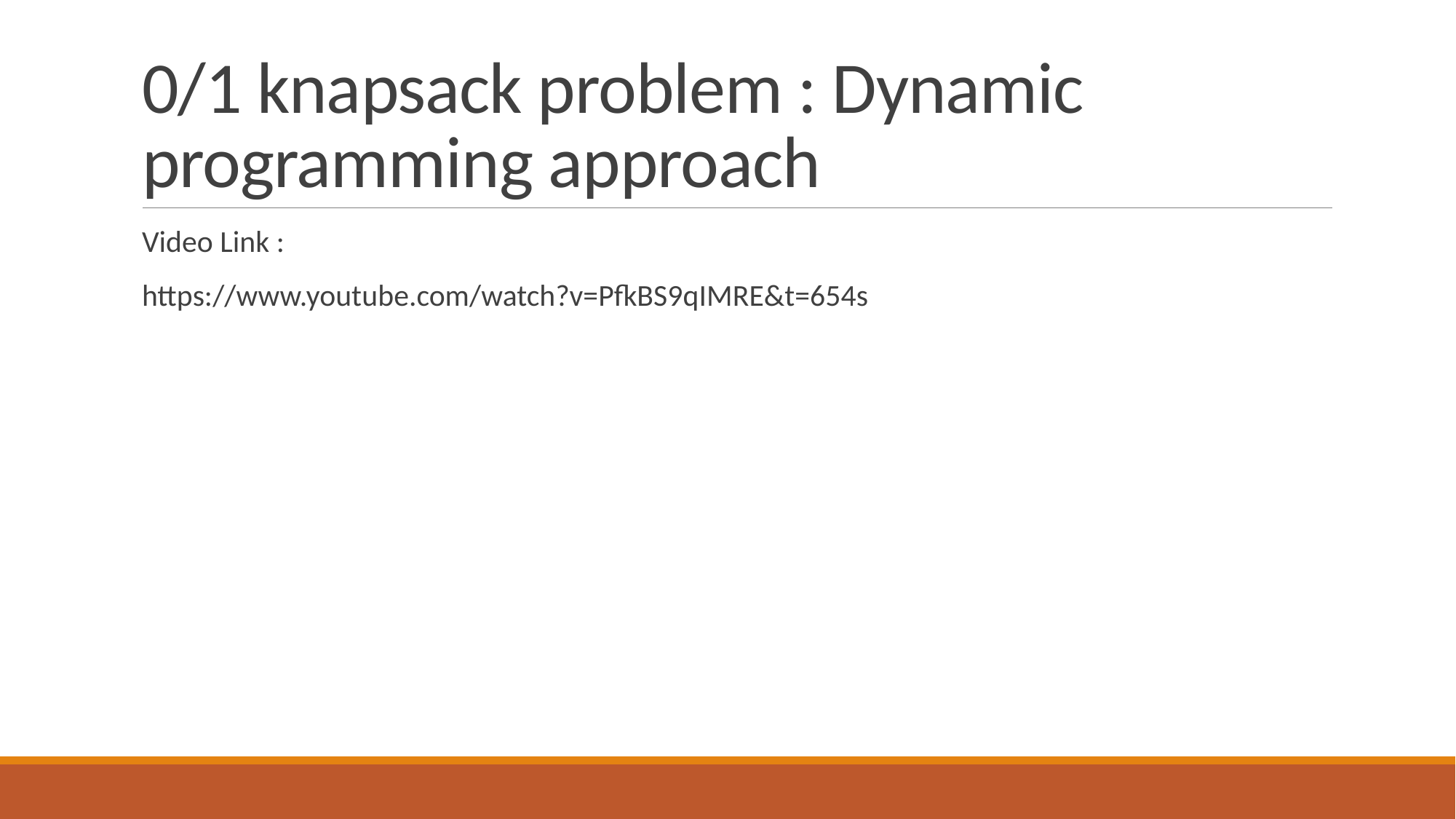

# 0/1 knapsack problem : Dynamic programming approach
Video Link :
https://www.youtube.com/watch?v=PfkBS9qIMRE&t=654s